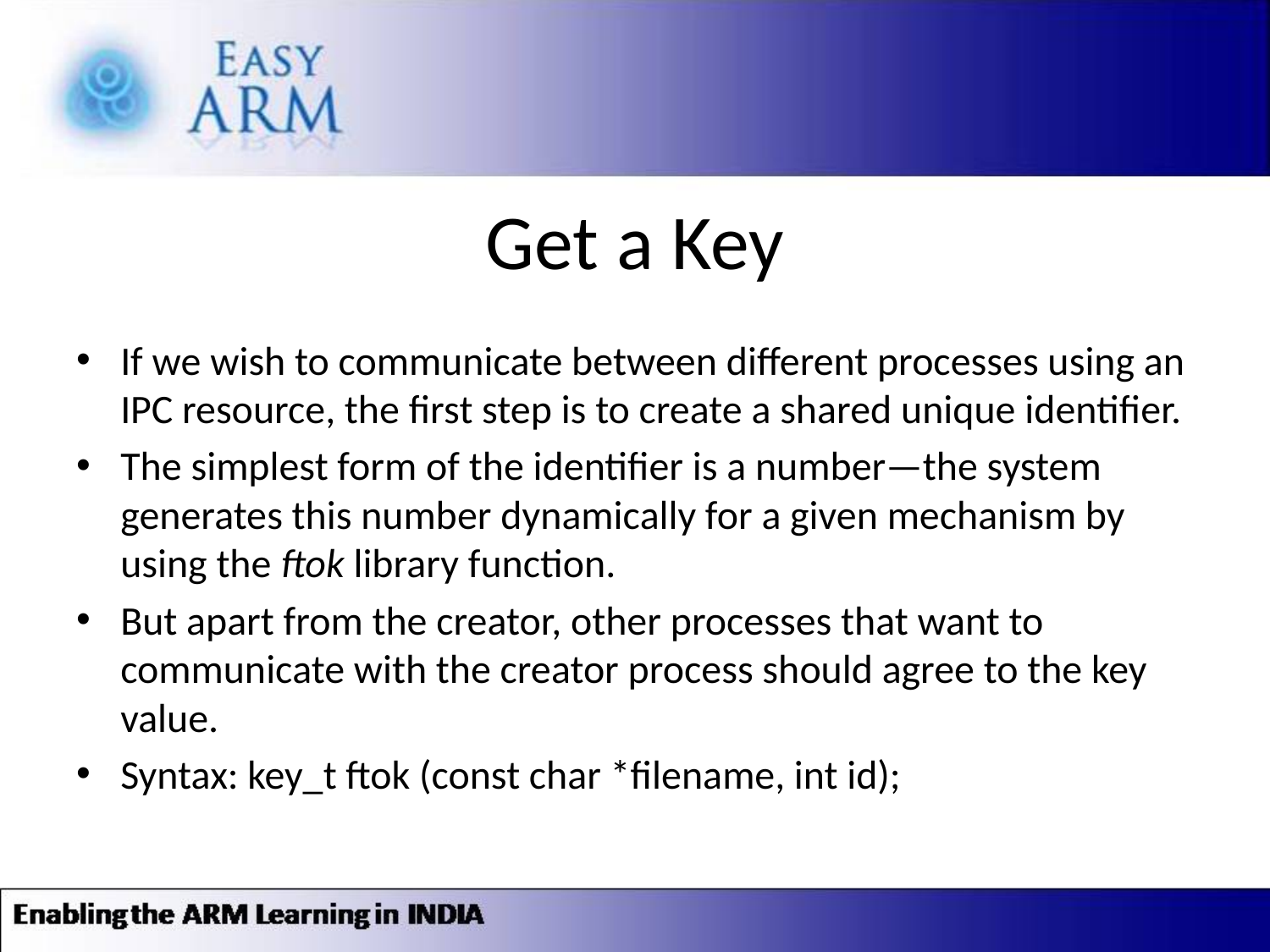

# Get a Key
If we wish to communicate between different processes using an IPC resource, the first step is to create a shared unique identifier.
The simplest form of the identifier is a number—the system generates this number dynamically for a given mechanism by using the ftok library function.
But apart from the creator, other processes that want to communicate with the creator process should agree to the key value.
Syntax: key_t ftok (const char *filename, int id);